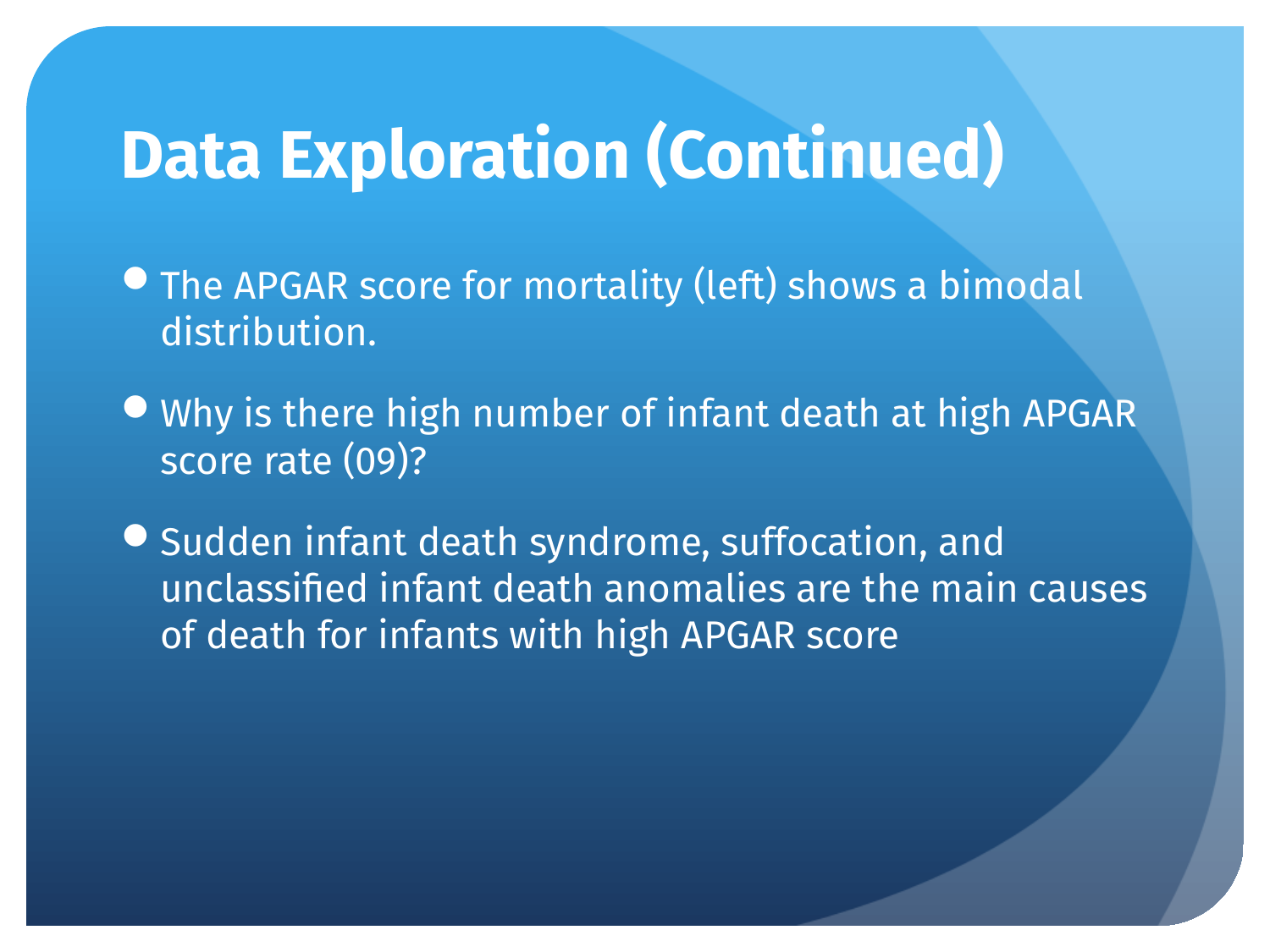

# Data Exploration (Continued)
The APGAR score for mortality (left) shows a bimodal distribution.
Why is there high number of infant death at high APGAR score rate (09)?
Sudden infant death syndrome, suffocation, and unclassified infant death anomalies are the main causes of death for infants with high APGAR score